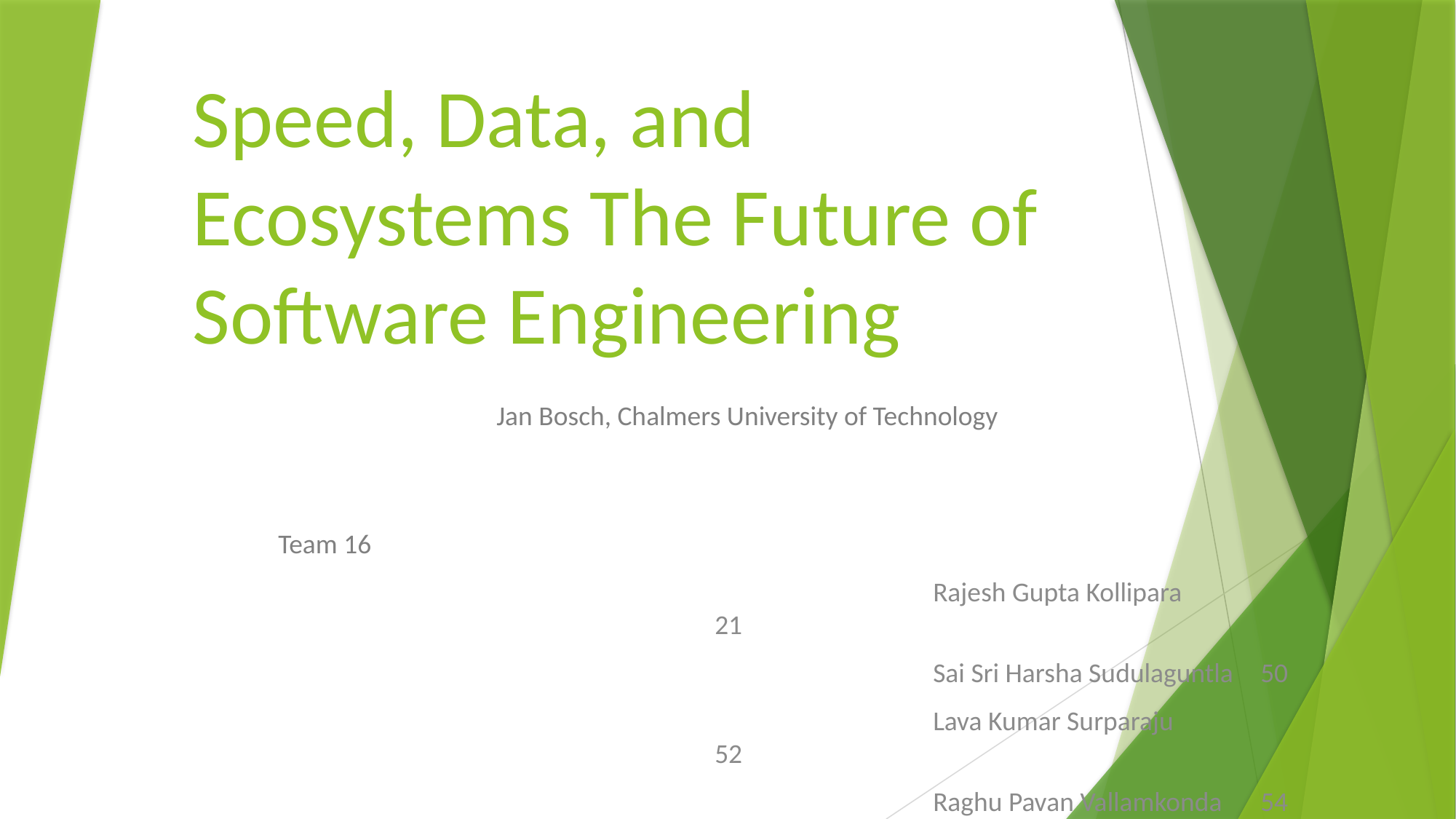

# Speed, Data, and Ecosystems The Future of Software Engineering
			Jan Bosch, Chalmers University of Technology

											Team 16
			Rajesh Gupta Kollipara		21
			Sai Sri Harsha Sudulaguntla	50
			Lava Kumar Surparaju		52
			Raghu Pavan Vallamkonda	54